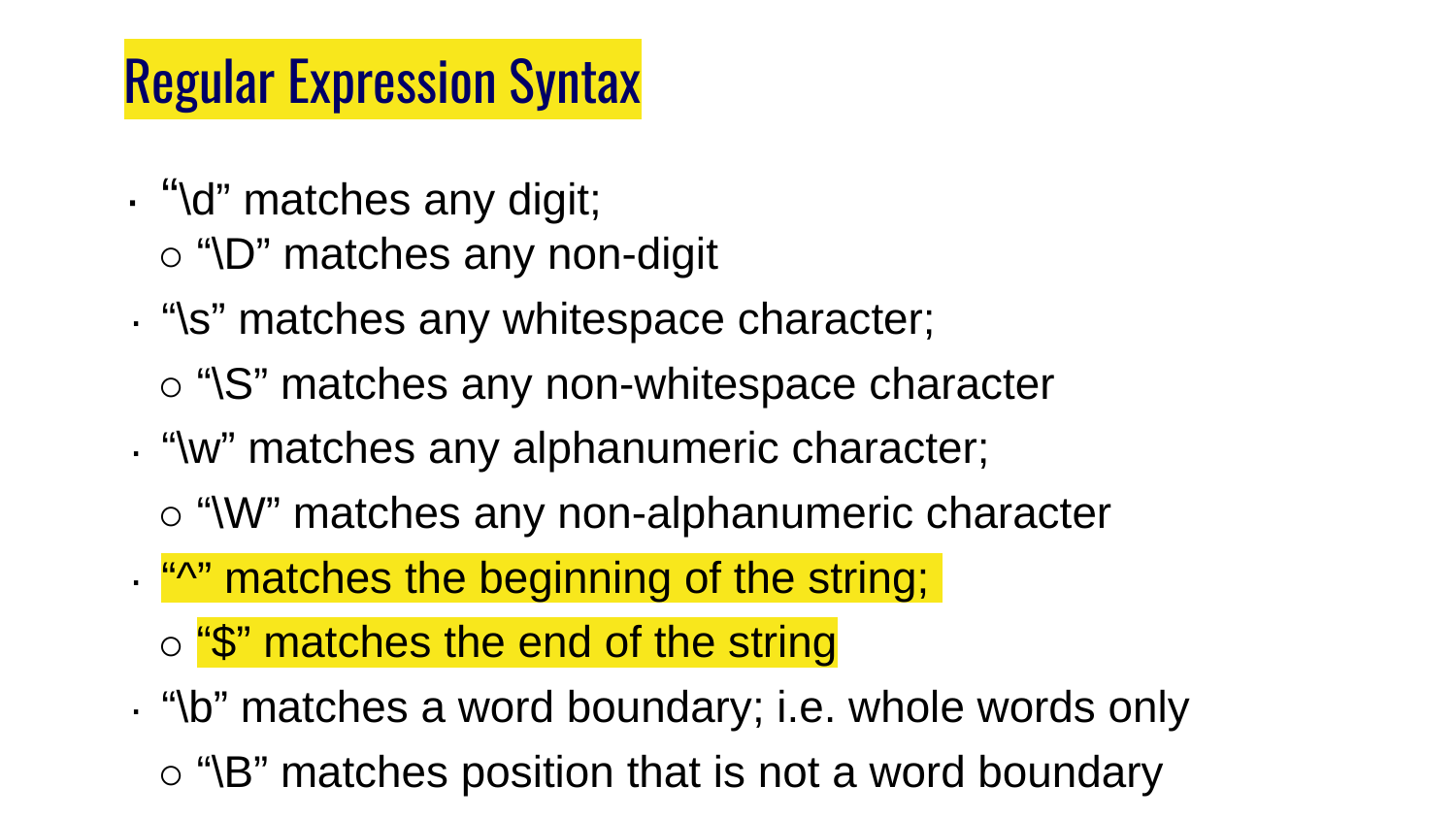

# Regular Expression Syntax
“\d” matches any digit;
“\D” matches any non-digit
“\s” matches any whitespace character;
“\S” matches any non-whitespace character
“\w” matches any alphanumeric character;
“\W” matches any non-alphanumeric character
“^” matches the beginning of the string;
“$” matches the end of the string
“\b” matches a word boundary; i.e. whole words only
“\B” matches position that is not a word boundary